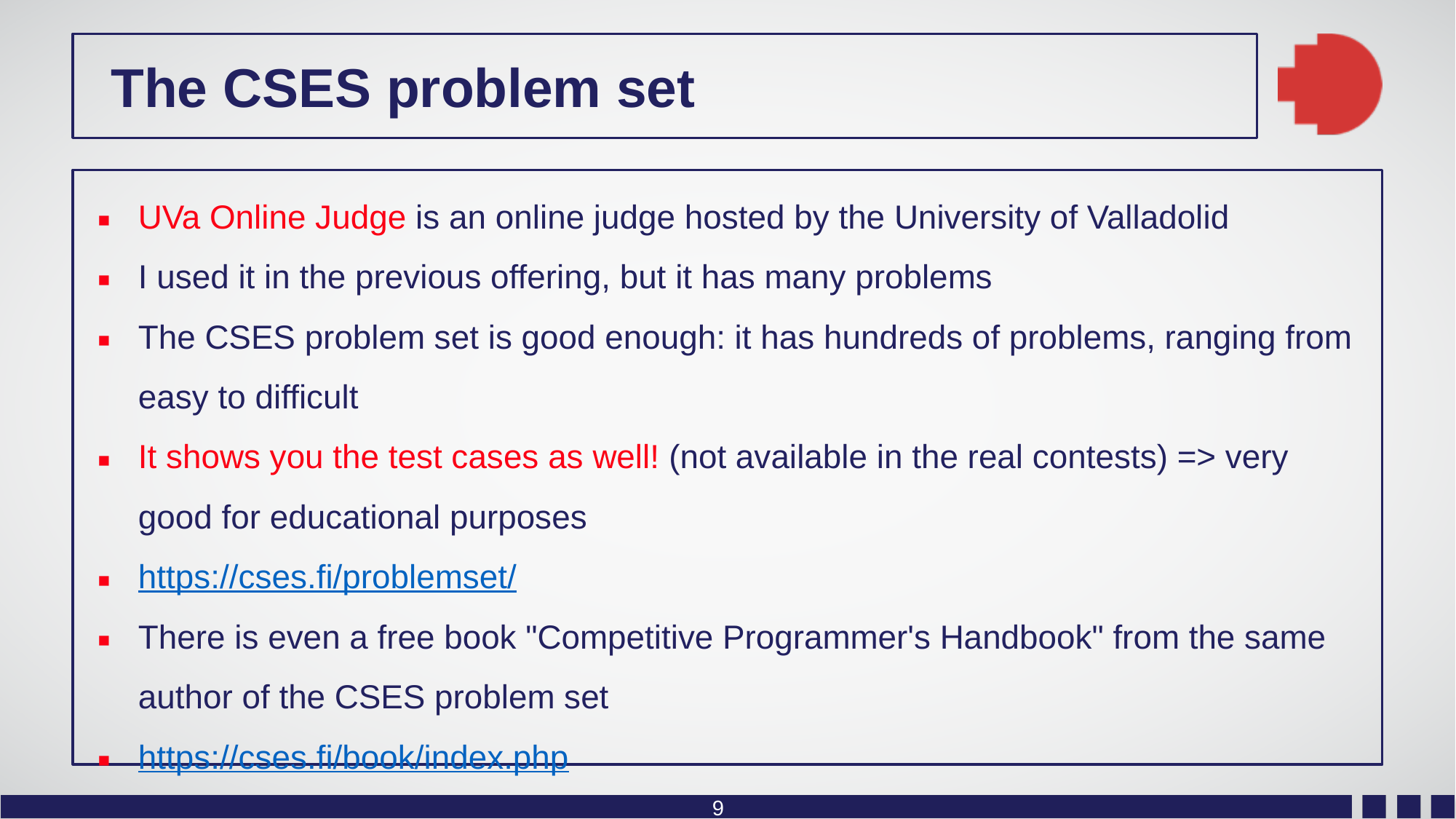

The CSES problem set
UVa Online Judge is an online judge hosted by the University of Valladolid
I used it in the previous offering, but it has many problems
The CSES problem set is good enough: it has hundreds of problems, ranging from easy to difficult
It shows you the test cases as well! (not available in the real contests) => very good for educational purposes
https://cses.fi/problemset/
There is even a free book "Competitive Programmer's Handbook" from the same author of the CSES problem set
https://cses.fi/book/index.php

9